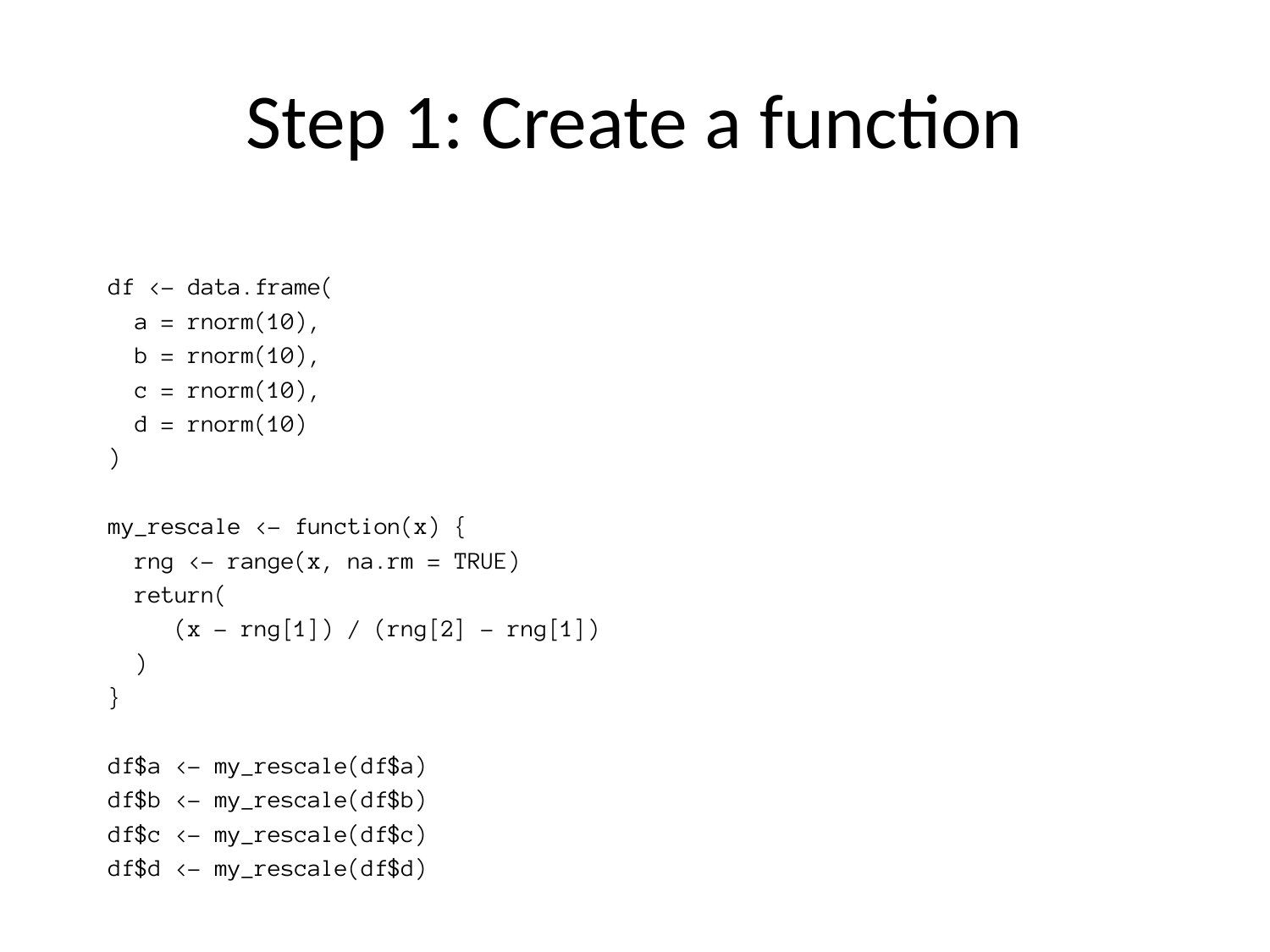

# Step 1: Create a function
    df <- data.frame(
      a = rnorm(10),
      b = rnorm(10),
      c = rnorm(10),
      d = rnorm(10)
    )

    my_rescale <- function(x) {
      rng <- range(x, na.rm = TRUE)
      return(
         (x - rng[1]) / (rng[2] - rng[1])
      )
    }

    df$a <- my_rescale(df$a)
    df$b <- my_rescale(df$b)
    df$c <- my_rescale(df$c)
    df$d <- my_rescale(df$d)